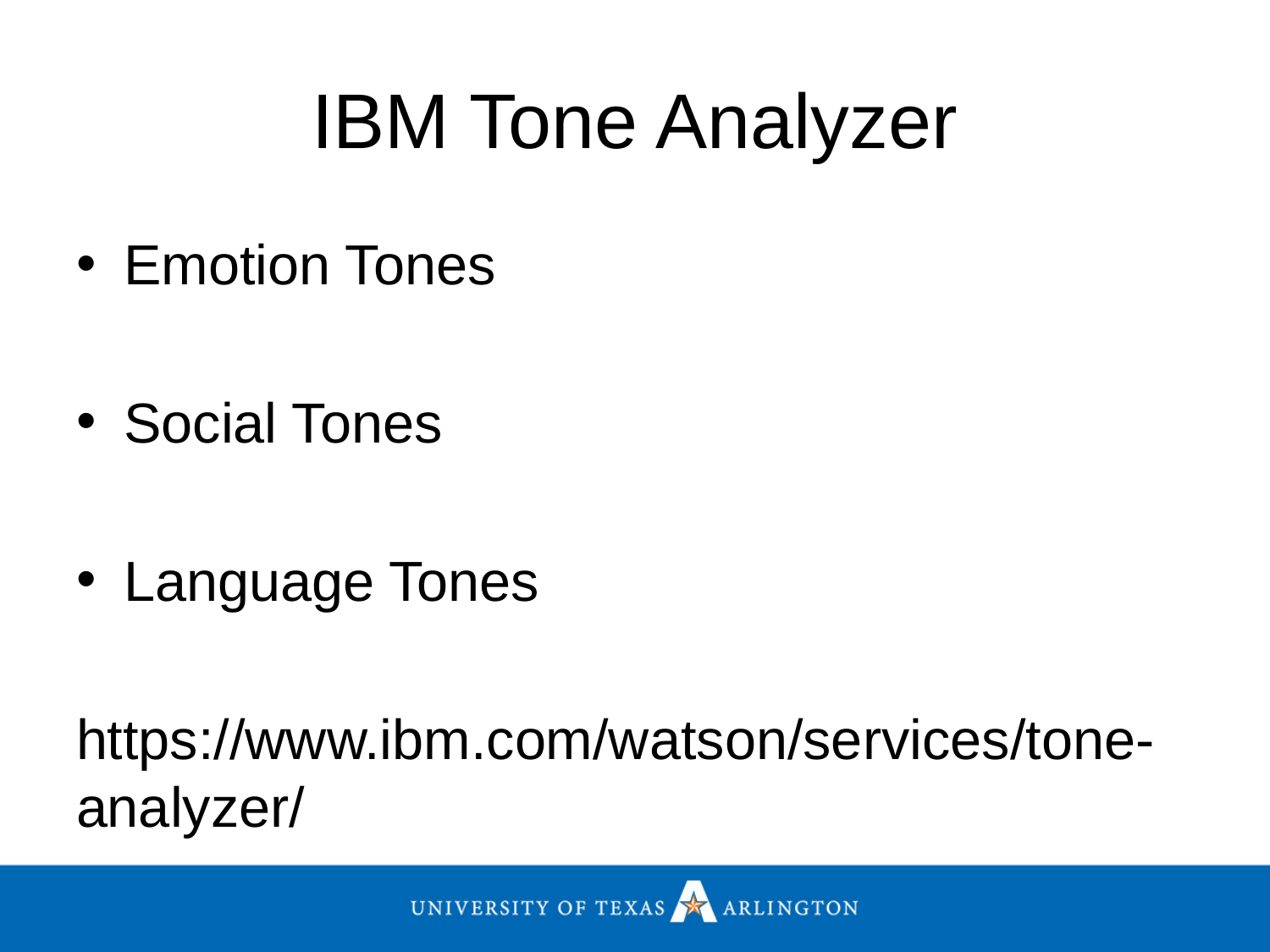

# IBM Tone Analyzer
Emotion Tones

Social Tones

Language Tones

https://www.ibm.com/watson/services/tone-analyzer/